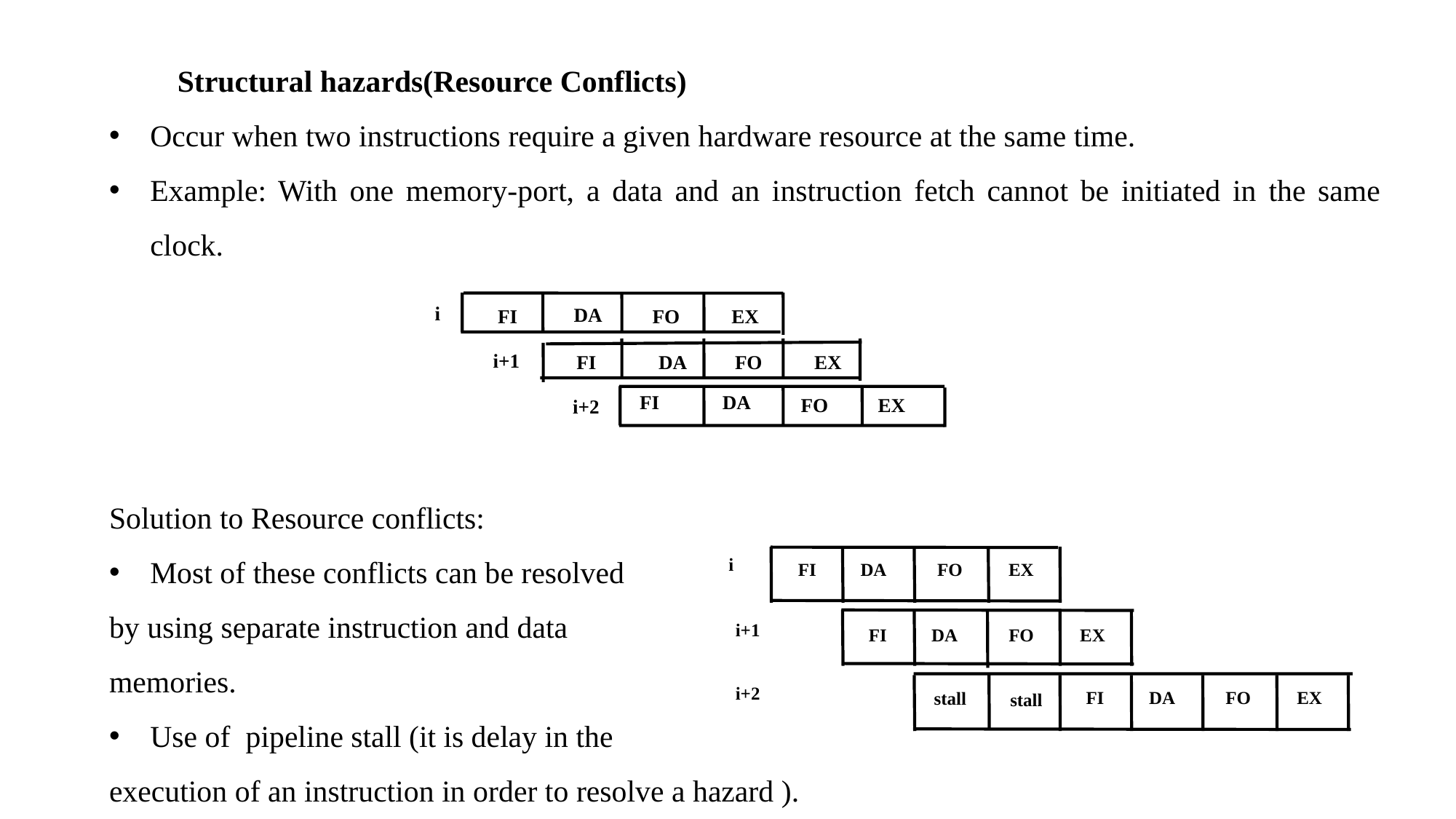

Structural hazards(Resource Conflicts)
Occur when two instructions require a given hardware resource at the same time.
Example: With one memory-port, a data and an instruction fetch cannot be initiated in the same clock.

Solution to Resource conflicts:
Most of these conflicts can be resolved
by using separate instruction and data
memories.
Use of  pipeline stall (it is delay in the
execution of an instruction in order to resolve a hazard ).

i
DA
FI
FO
EX

i+1
FI
DA
FO
EX

i+2

FI
DA
FO
EX

i
FI
DA
FO
EX

i+1
FI
DA
FO
EX

i+2
FI
DA
FO
EX
stall
stall